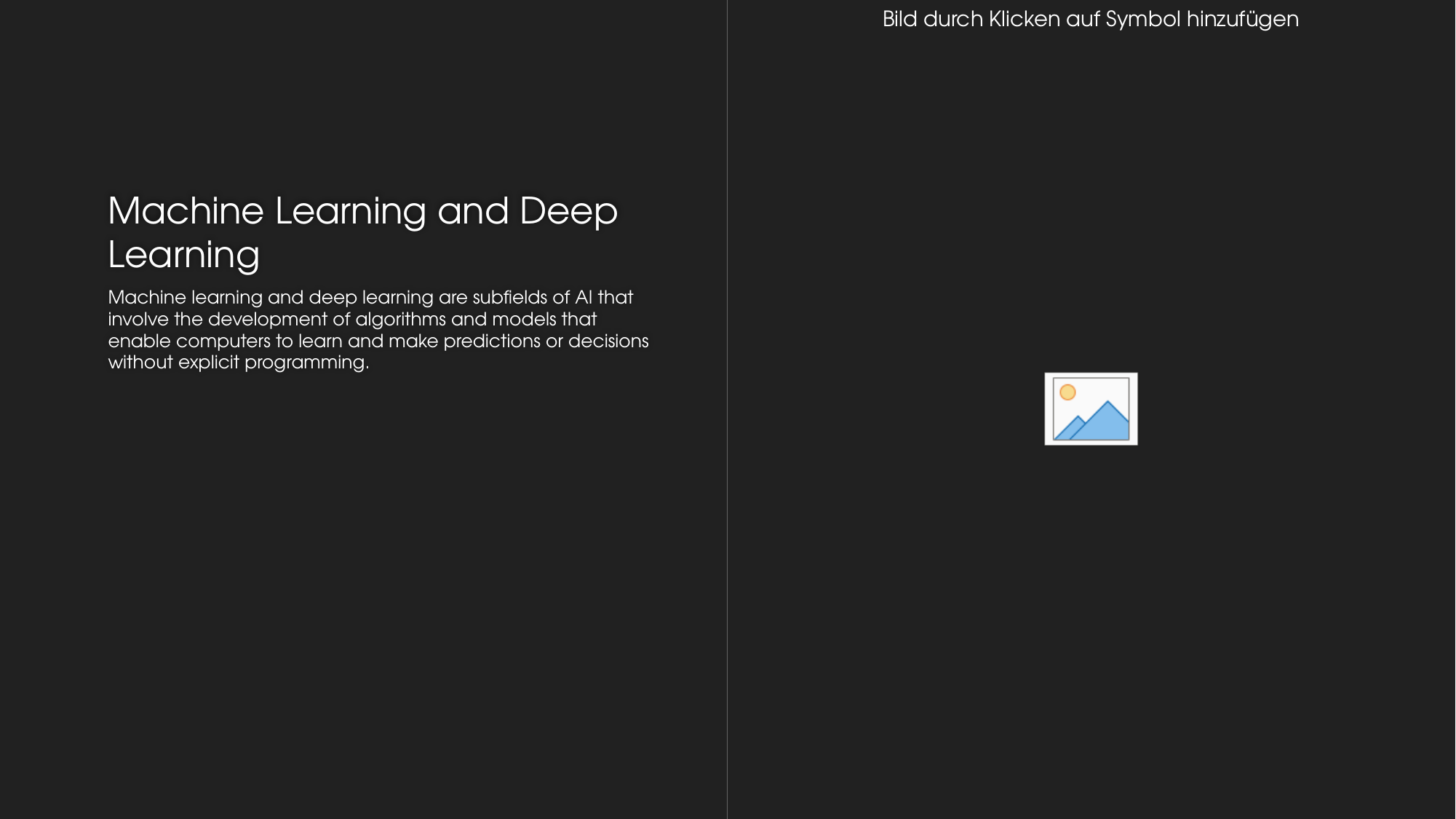

# Machine Learning and Deep Learning
Machine learning and deep learning are subfields of AI that involve the development of algorithms and models that enable computers to learn and make predictions or decisions without explicit programming.